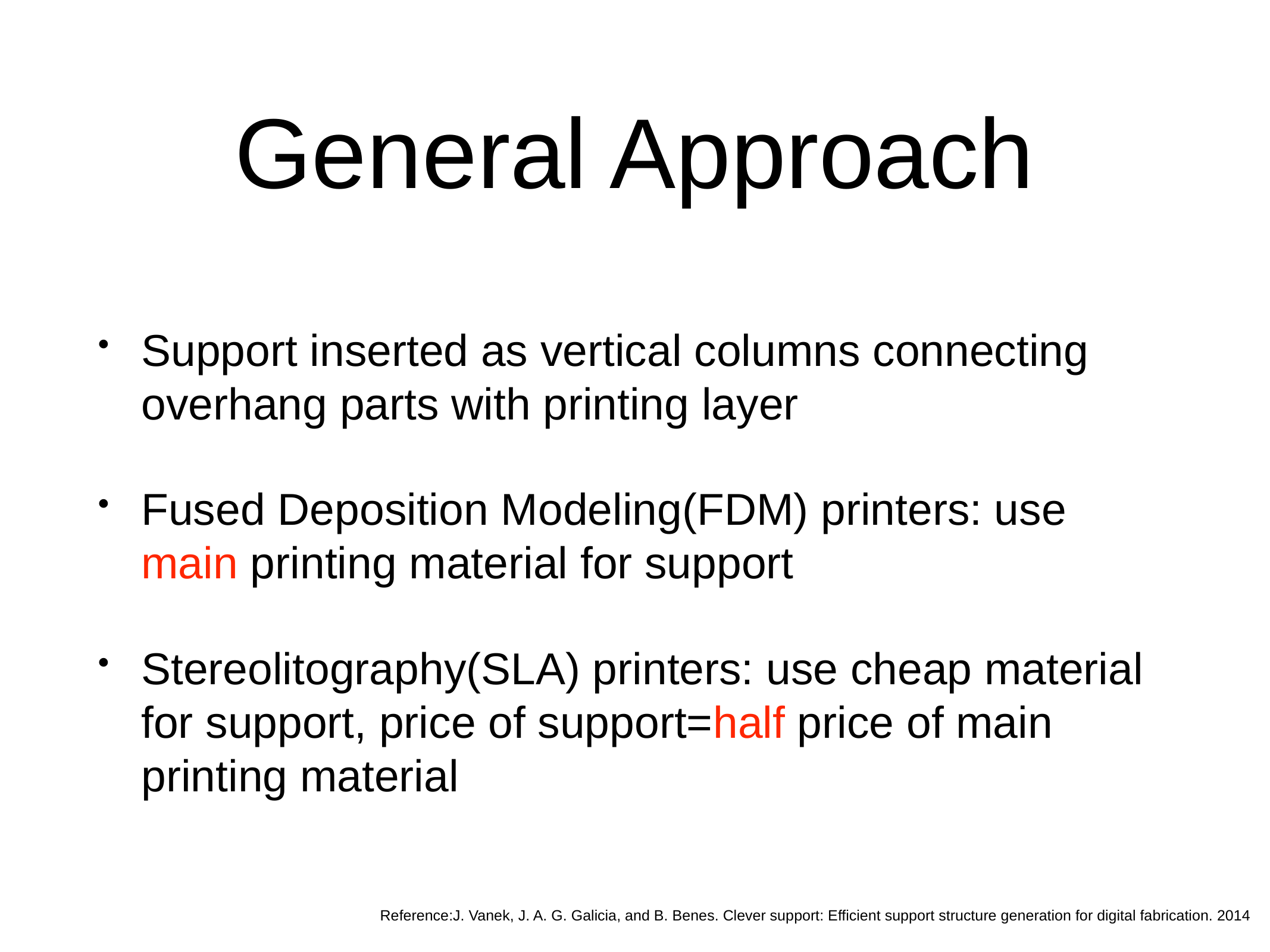

# General Approach
Support inserted as vertical columns connecting overhang parts with printing layer
Fused Deposition Modeling(FDM) printers: use main printing material for support
Stereolitography(SLA) printers: use cheap material for support, price of support=half price of main printing material
Reference:J. Vanek, J. A. G. Galicia, and B. Benes. Clever support: Efficient support structure generation for digital fabrication. 2014